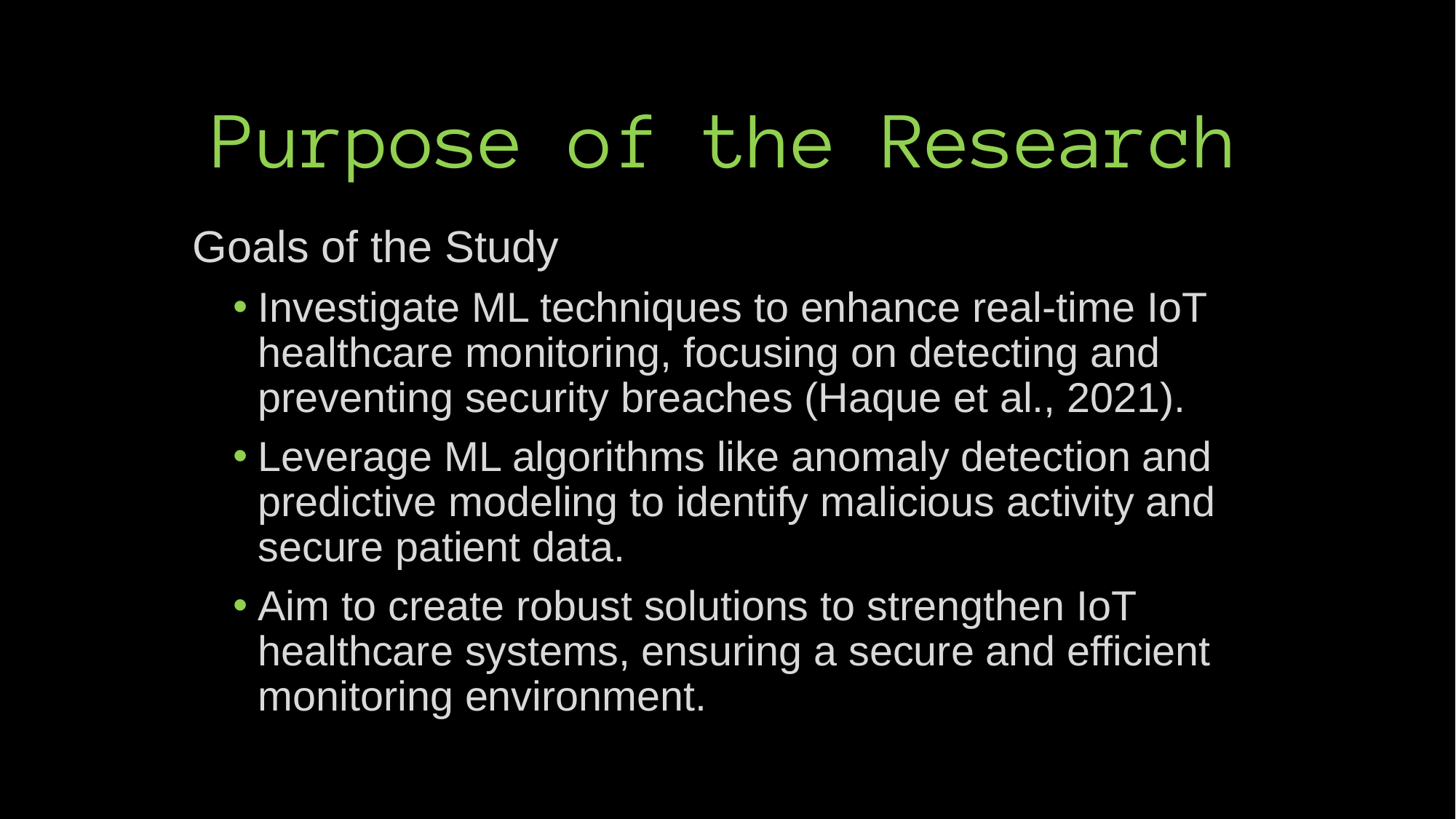

# Purpose of the Research
Goals of the Study
Investigate ML techniques to enhance real-time IoT healthcare monitoring, focusing on detecting and preventing security breaches (Haque et al., 2021).
Leverage ML algorithms like anomaly detection and predictive modeling to identify malicious activity and secure patient data.
Aim to create robust solutions to strengthen IoT healthcare systems, ensuring a secure and efficient monitoring environment.